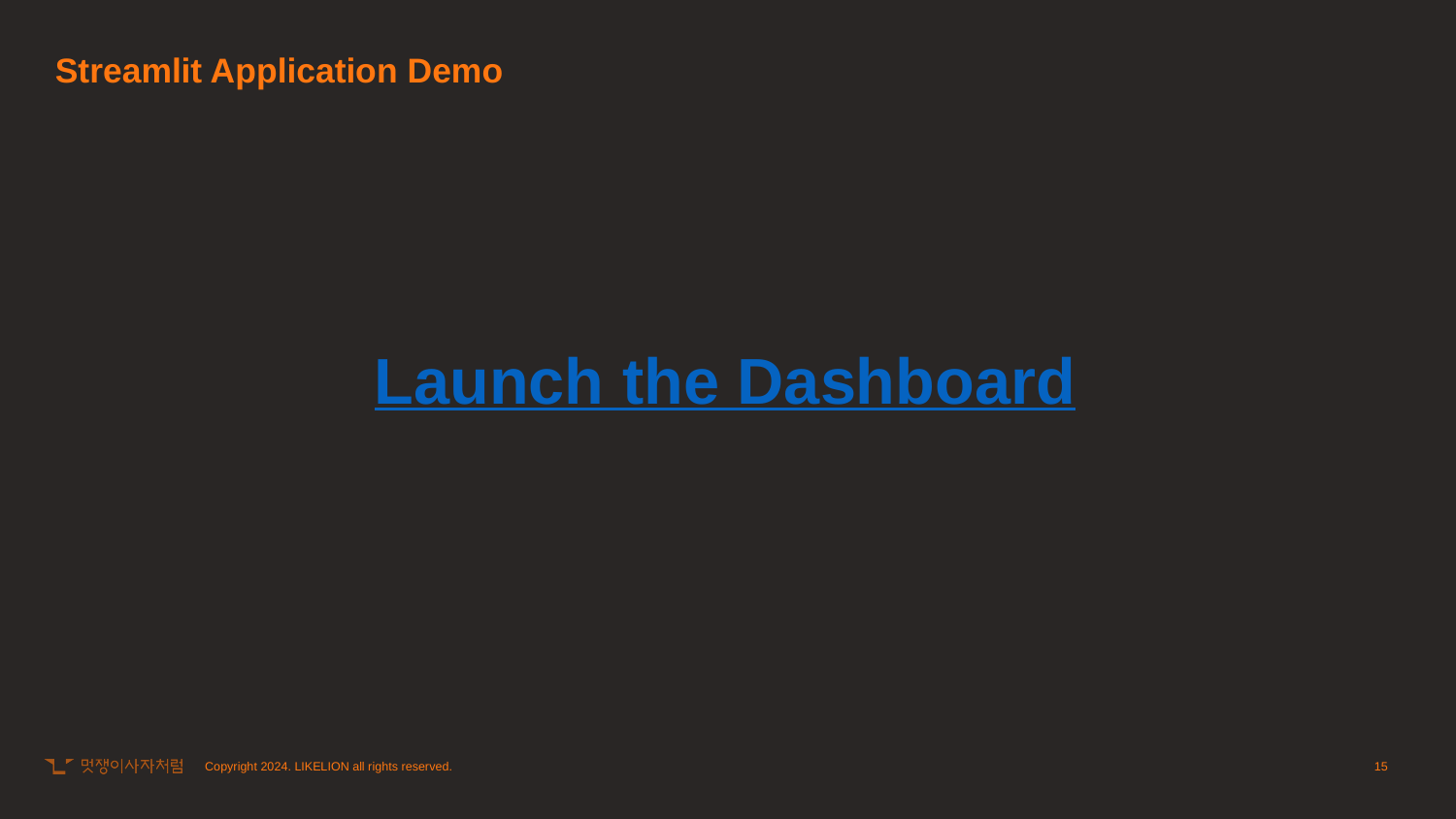

Streamlit Application Demo
Launch the Dashboard
15